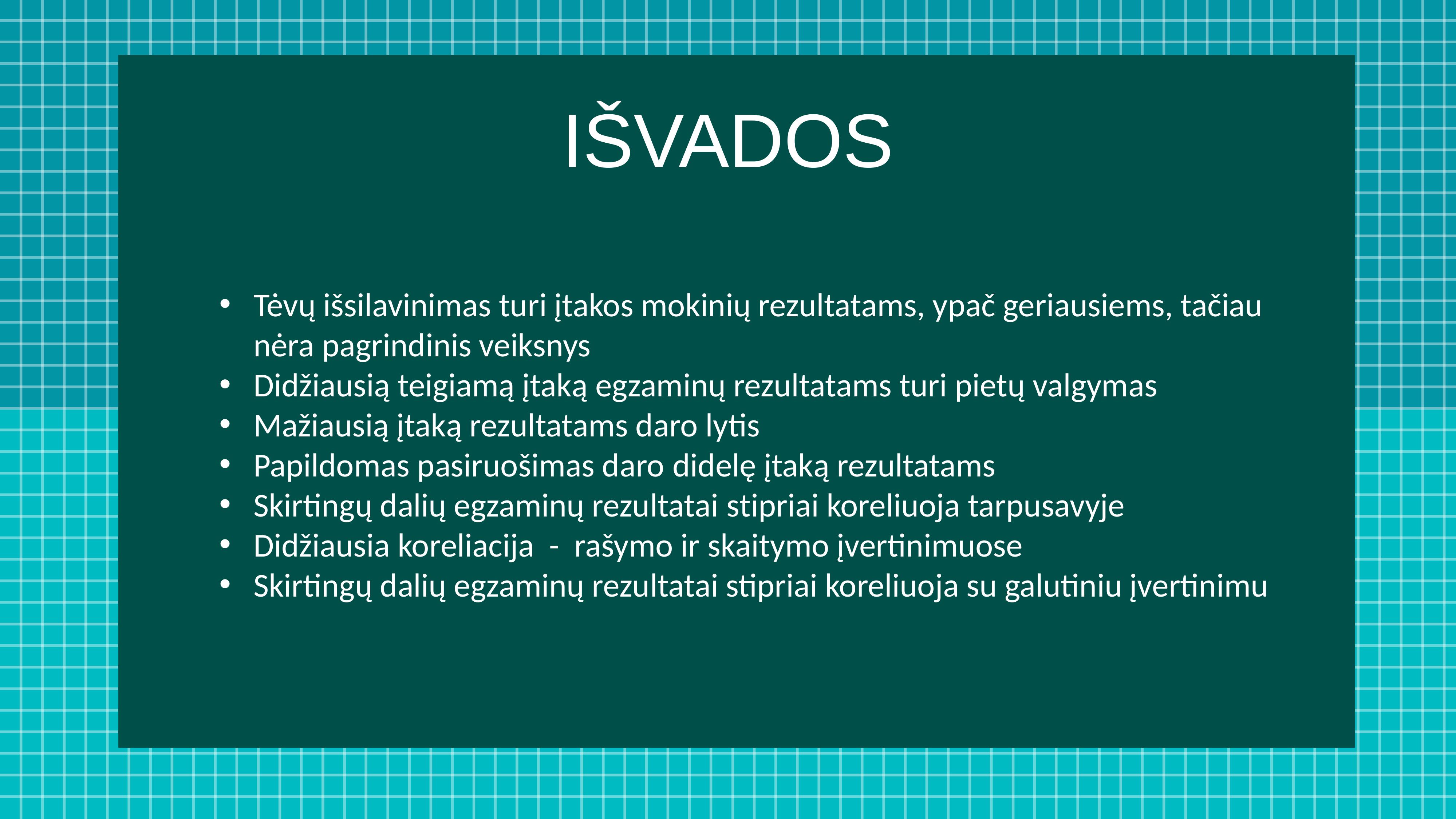

IŠVADOS
Tėvų išsilavinimas turi įtakos mokinių rezultatams, ypač geriausiems, tačiau nėra pagrindinis veiksnys
Didžiausią teigiamą įtaką egzaminų rezultatams turi pietų valgymas
Mažiausią įtaką rezultatams daro lytis
Papildomas pasiruošimas daro didelę įtaką rezultatams
Skirtingų dalių egzaminų rezultatai stipriai koreliuoja tarpusavyje
Didžiausia koreliacija  -  rašymo ir skaitymo įvertinimuose
Skirtingų dalių egzaminų rezultatai stipriai koreliuoja su galutiniu įvertinimu